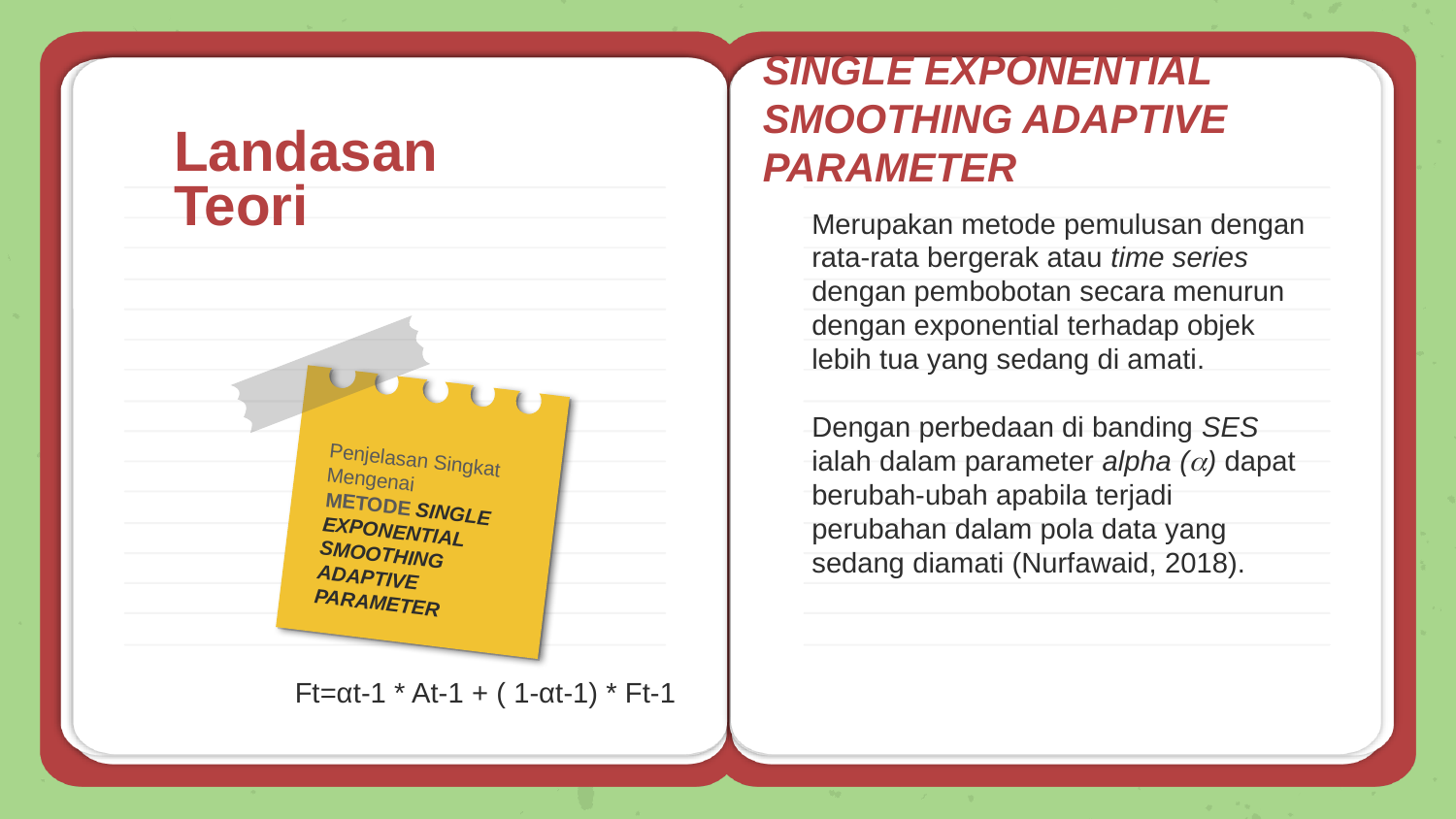

Landasan Teori
# SINGLE EXPONENTIAL SMOOTHING ADAPTIVE PARAMETER
Merupakan metode pemulusan dengan rata-rata bergerak atau time series dengan pembobotan secara menurun dengan exponential terhadap objek lebih tua yang sedang di amati.

Dengan perbedaan di banding SES ialah dalam parameter alpha (α) dapat berubah-ubah apabila terjadi perubahan dalam pola data yang sedang diamati (Nurfawaid, 2018).

Penjelasan Singkat Mengenai
METODE SINGLE EXPONENTIAL SMOOTHING ADAPTIVE PARAMETER
Ft=αt-1 * At-1 + ( 1-αt-1) * Ft-1